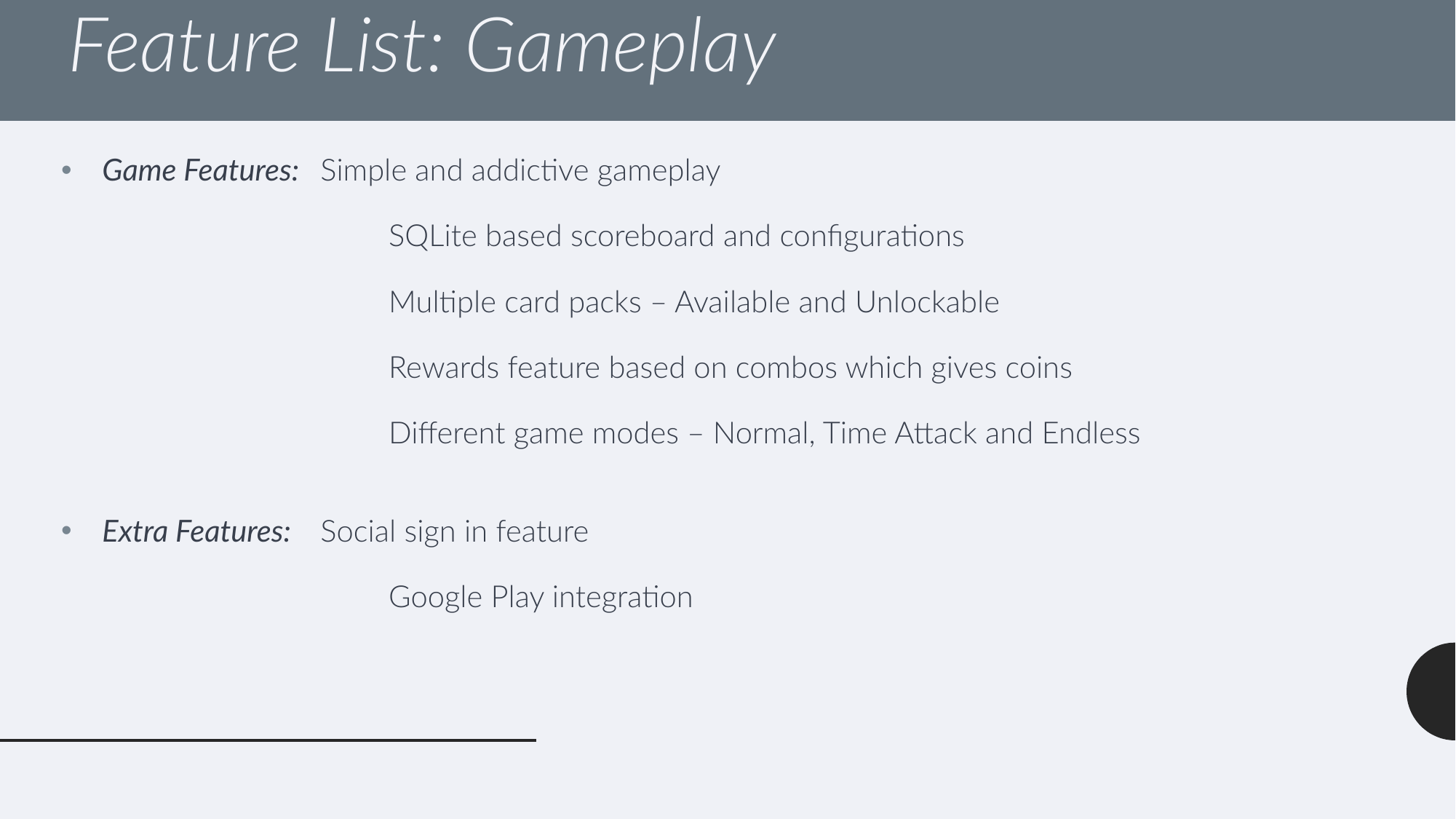

# Feature List: Gameplay
Game Features:	Simple and addictive gameplay

			SQLite based scoreboard and configurations

			Multiple card packs – Available and Unlockable

			Rewards feature based on combos which gives coins

			Different game modes – Normal, Time Attack and Endless

Extra Features:	Social sign in feature

			Google Play integration